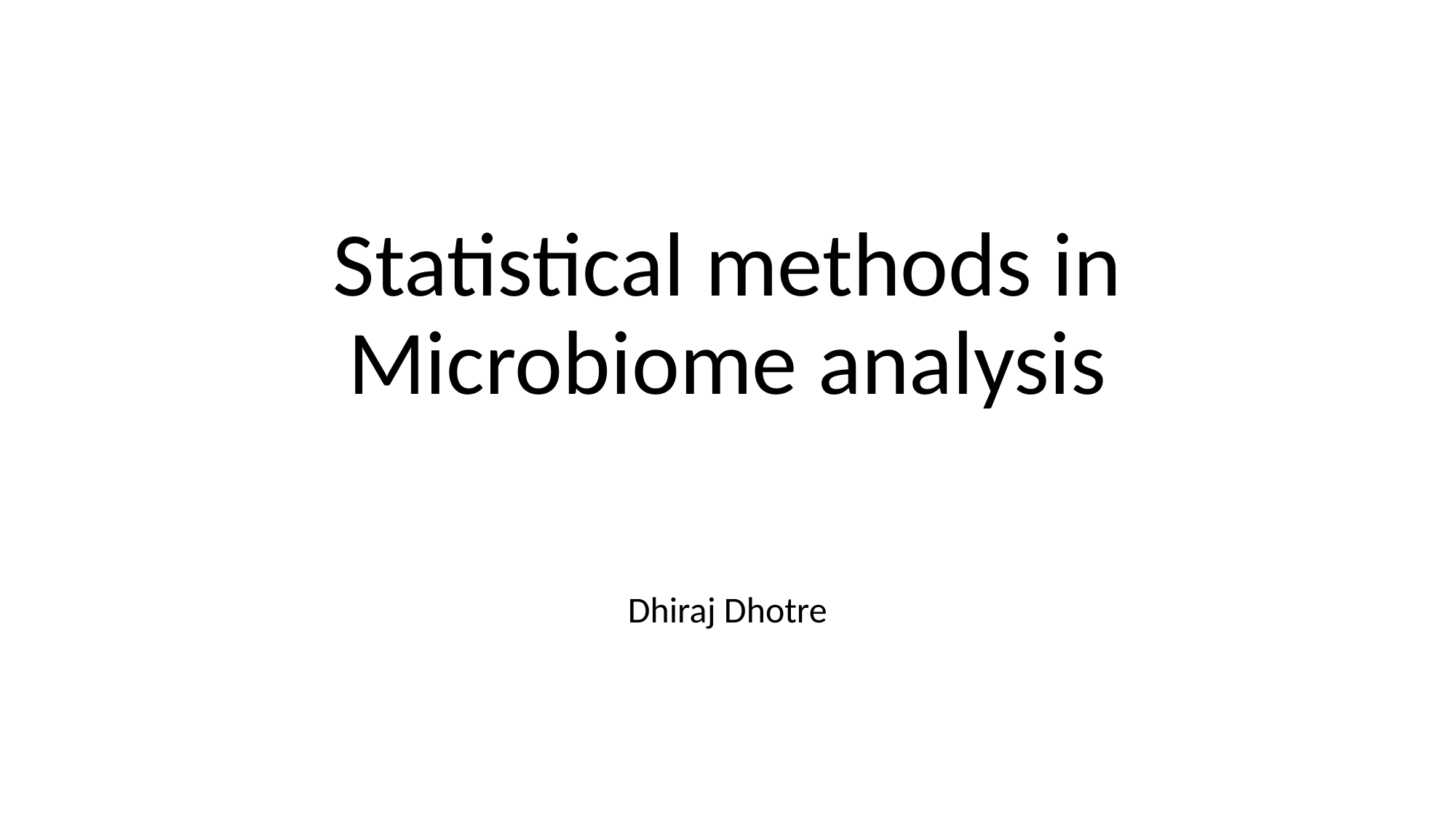

# Statistical methods in Microbiome analysis
Dhiraj Dhotre